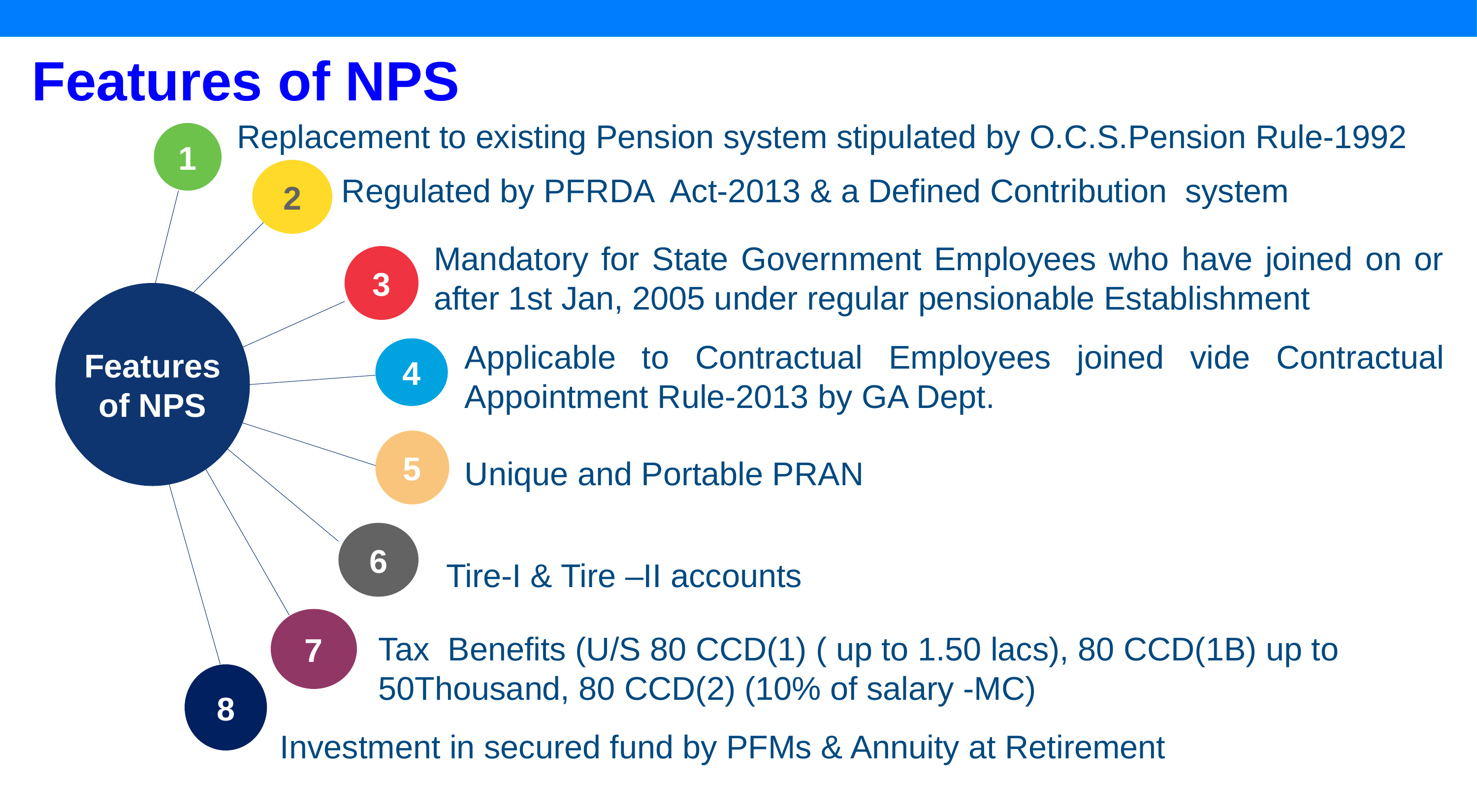

Features of NPS
Replacement to existing Pension system stipulated by O.C.S.Pension Rule-1992
1
2
Regulated by PFRDA  Act-2013 & a Defined Contribution  system

Mandatory for State Government Employees who have joined on or after 1st Jan, 2005 under regular pensionable Establishment
3
Features of NPS

4
Applicable to Contractual Employees joined vide Contractual Appointment Rule-2013 by GA Dept.

5

Unique and Portable PRAN

6
Tire-I & Tire –II accounts
7
Tax  Benefits (U/S 80 CCD(1) ( up to 1.50 lacs), 80 CCD(1B) up to 50Thousand, 80 CCD(2) (10% of salary -MC)
8
Investment in secured fund by PFMs & Annuity at Retirement